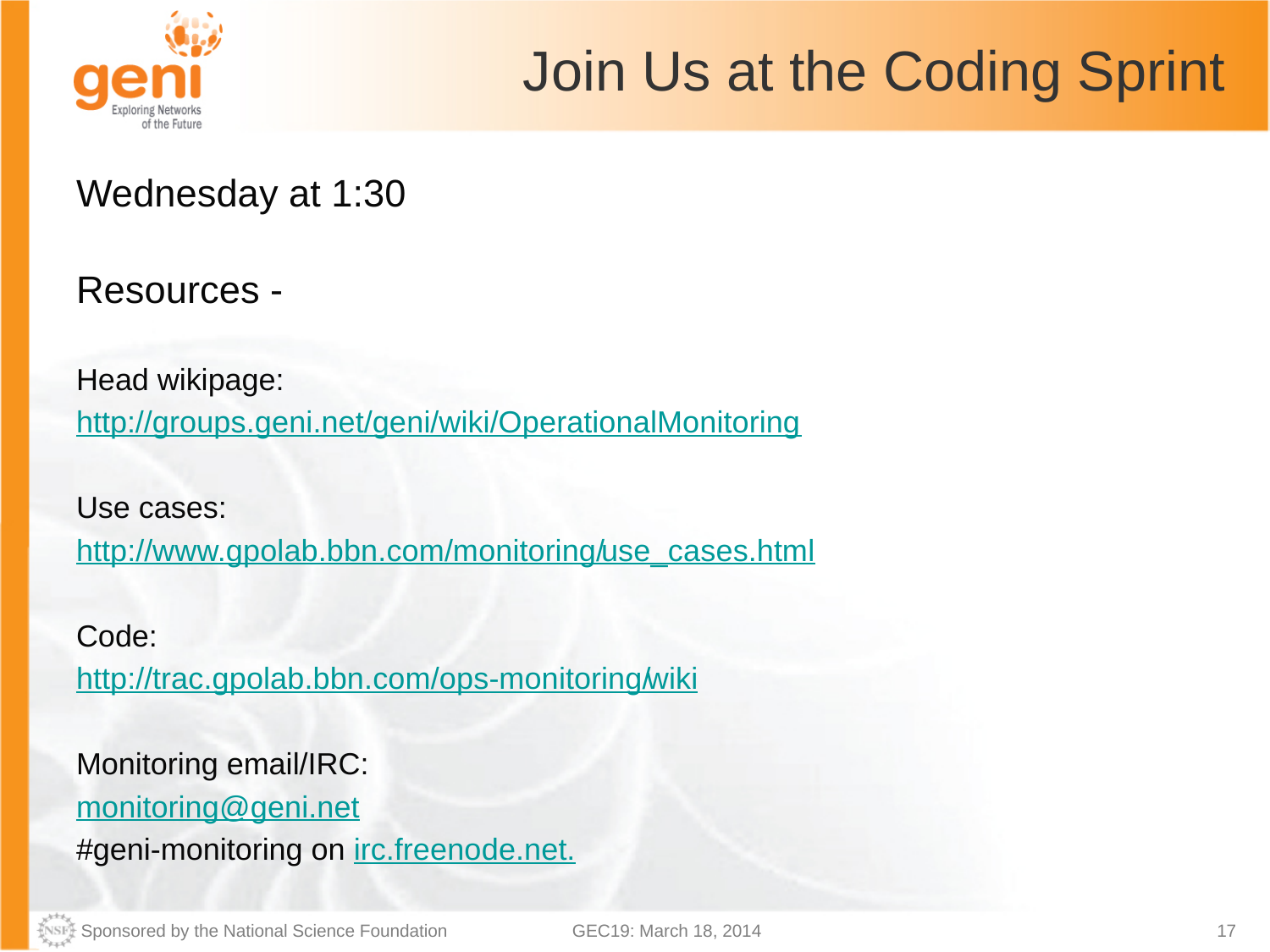

# Join Us at the Coding Sprint
Wednesday at 1:30

Resources -

Head wikipage:
http://groups.geni.net/geni/wiki/OperationalMonitoring

Use cases:
http://www.gpolab.bbn.com/monitoring/use_cases.html

Code:
http://trac.gpolab.bbn.com/ops-monitoring/wiki

Monitoring email/IRC:
monitoring@geni.net
#geni-monitoring on irc.freenode.net.